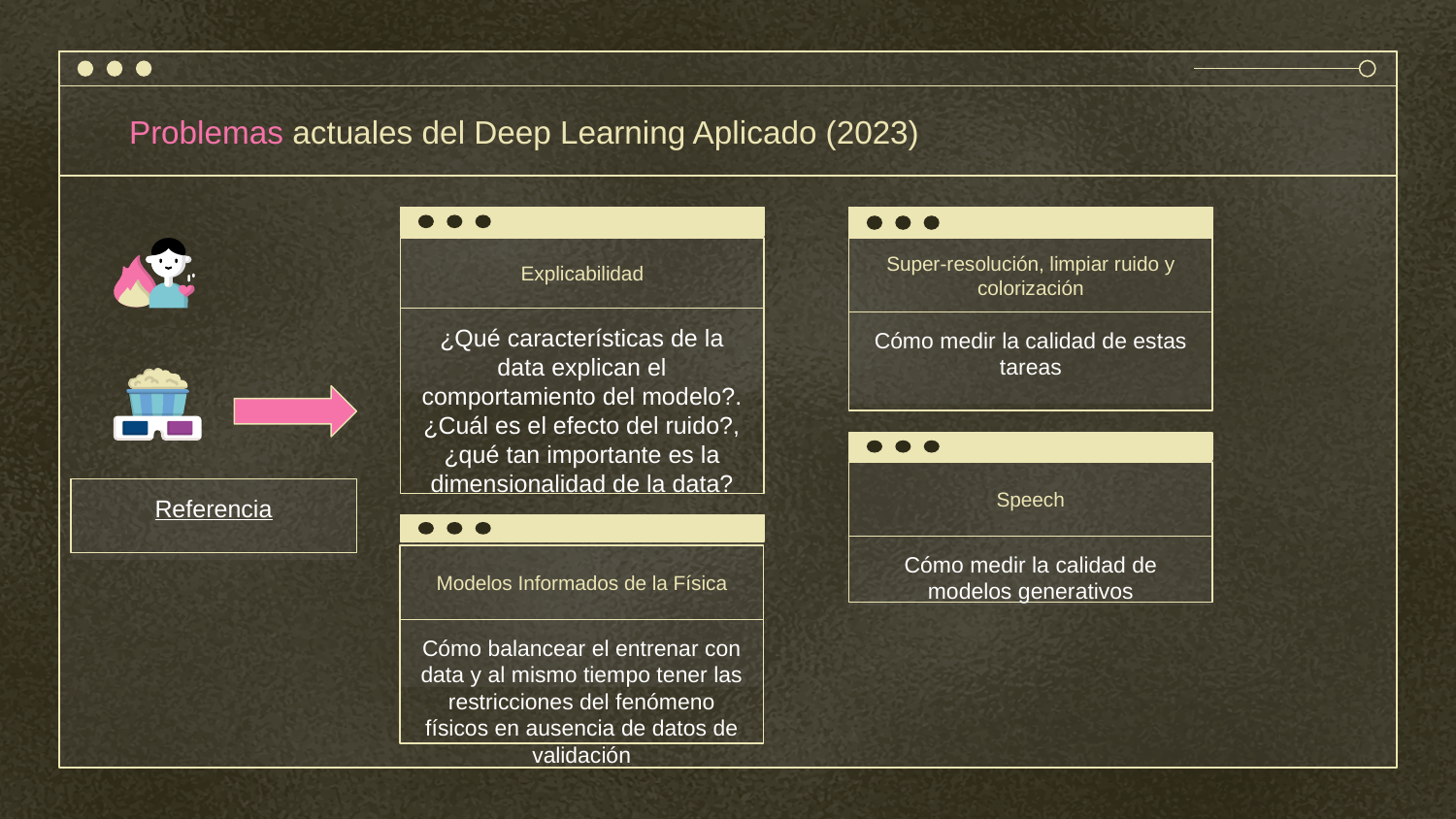

# Problemas actuales del Deep Learning Aplicado (2023)

Super-resolución, limpiar ruido y colorización
Explicabilidad

¿Qué características de la data explican el comportamiento del modelo?. ¿Cuál es el efecto del ruido?, ¿qué tan importante es la dimensionalidad de la data?
Cómo medir la calidad de estas tareas

Speech
Referencia

Cómo medir la calidad de modelos generativos
Modelos Informados de la Física
Cómo balancear el entrenar con data y al mismo tiempo tener las restricciones del fenómeno físicos en ausencia de datos de validación